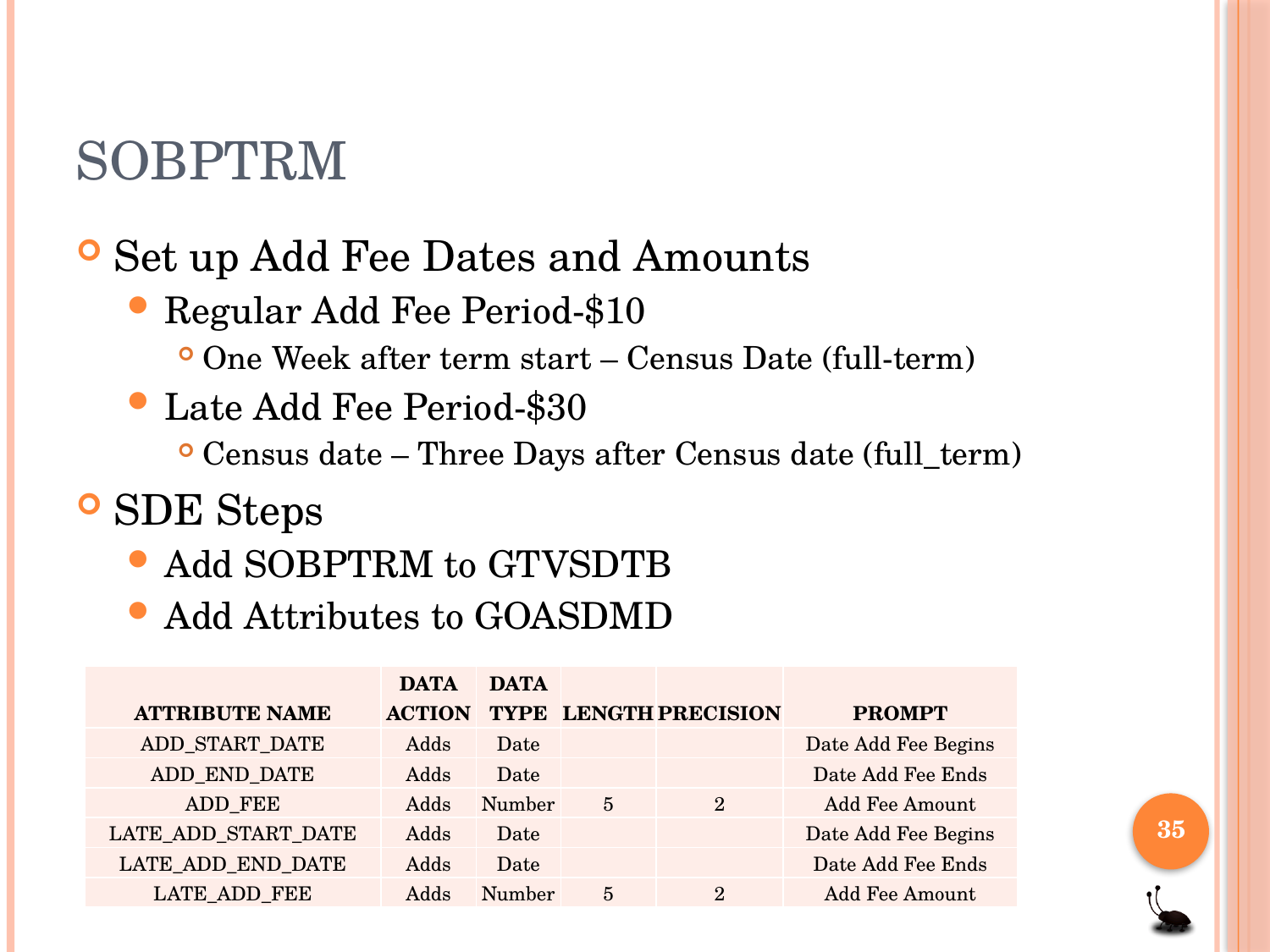

# SOBPTRM
Set up Add Fee Dates and Amounts
Regular Add Fee Period-$10
One Week after term start – Census Date (full-term)
Late Add Fee Period-$30
Census date – Three Days after Census date (full_term)
SDE Steps
Add SOBPTRM to GTVSDTB
Add Attributes to GOASDMD

| ATTRIBUTE NAME | DATA ACTION | DATA TYPE | LENGTH | PRECISION | PROMPT |
| --- | --- | --- | --- | --- | --- |
| ADD\_START\_DATE | Adds | Date |  |  | Date Add Fee Begins |
| ADD\_END\_DATE | Adds | Date |  |  | Date Add Fee Ends |
| ADD\_FEE | Adds | Number | 5 | 2 | Add Fee Amount |
| LATE\_ADD\_START\_DATE | Adds | Date |  |  | Date Add Fee Begins |
| LATE\_ADD\_END\_DATE | Adds | Date |  |  | Date Add Fee Ends |
| LATE\_ADD\_FEE | Adds | Number | 5 | 2 | Add Fee Amount |
35